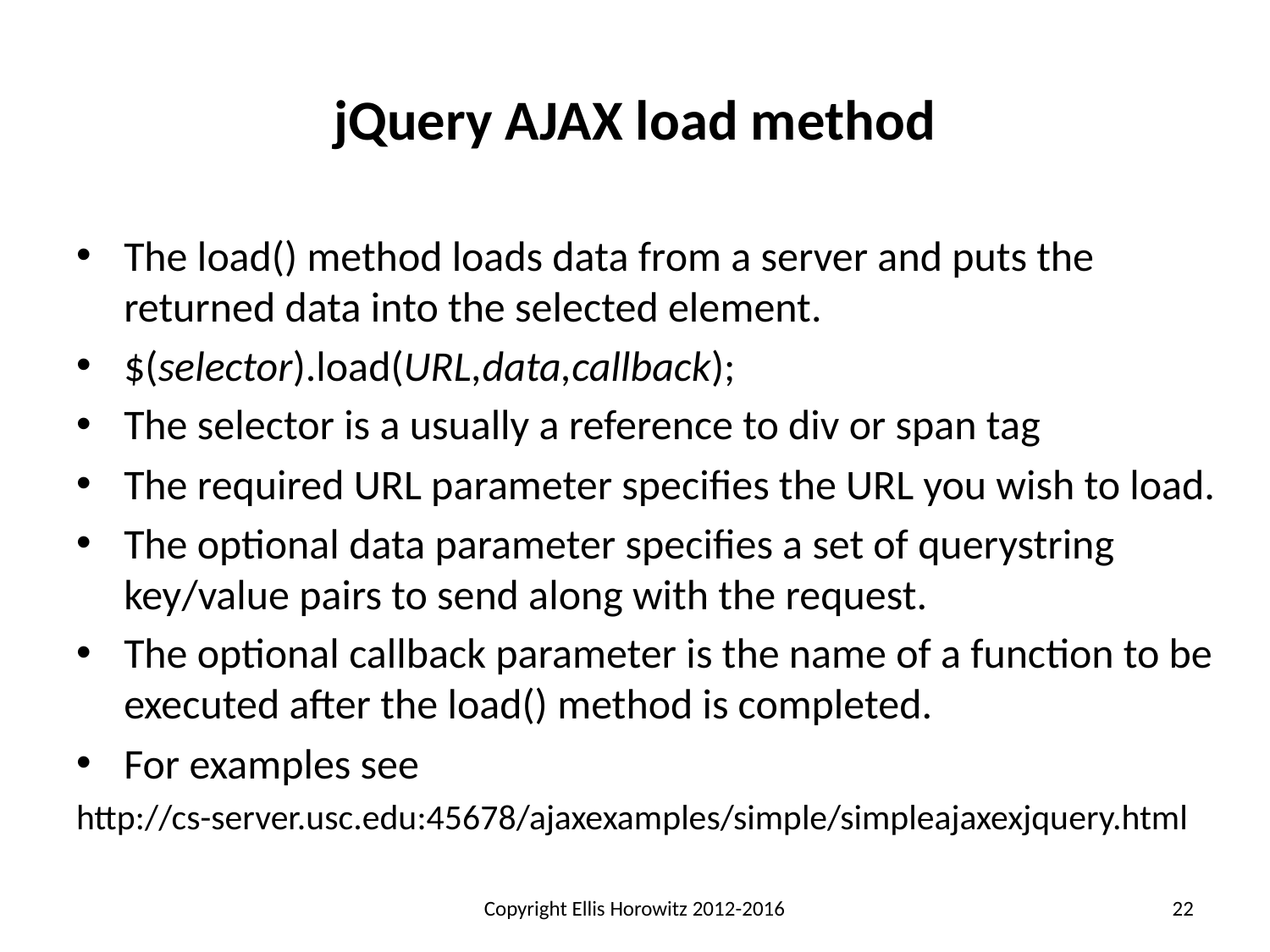

# jQuery AJAX load method
The load() method loads data from a server and puts the returned data into the selected element.
$(selector).load(URL,data,callback);
The selector is a usually a reference to div or span tag
The required URL parameter specifies the URL you wish to load.
The optional data parameter specifies a set of querystring key/value pairs to send along with the request.
The optional callback parameter is the name of a function to be executed after the load() method is completed.
For examples see
http://cs-server.usc.edu:45678/ajaxexamples/simple/simpleajaxexjquery.html

Copyright Ellis Horowitz 2012-2016
22